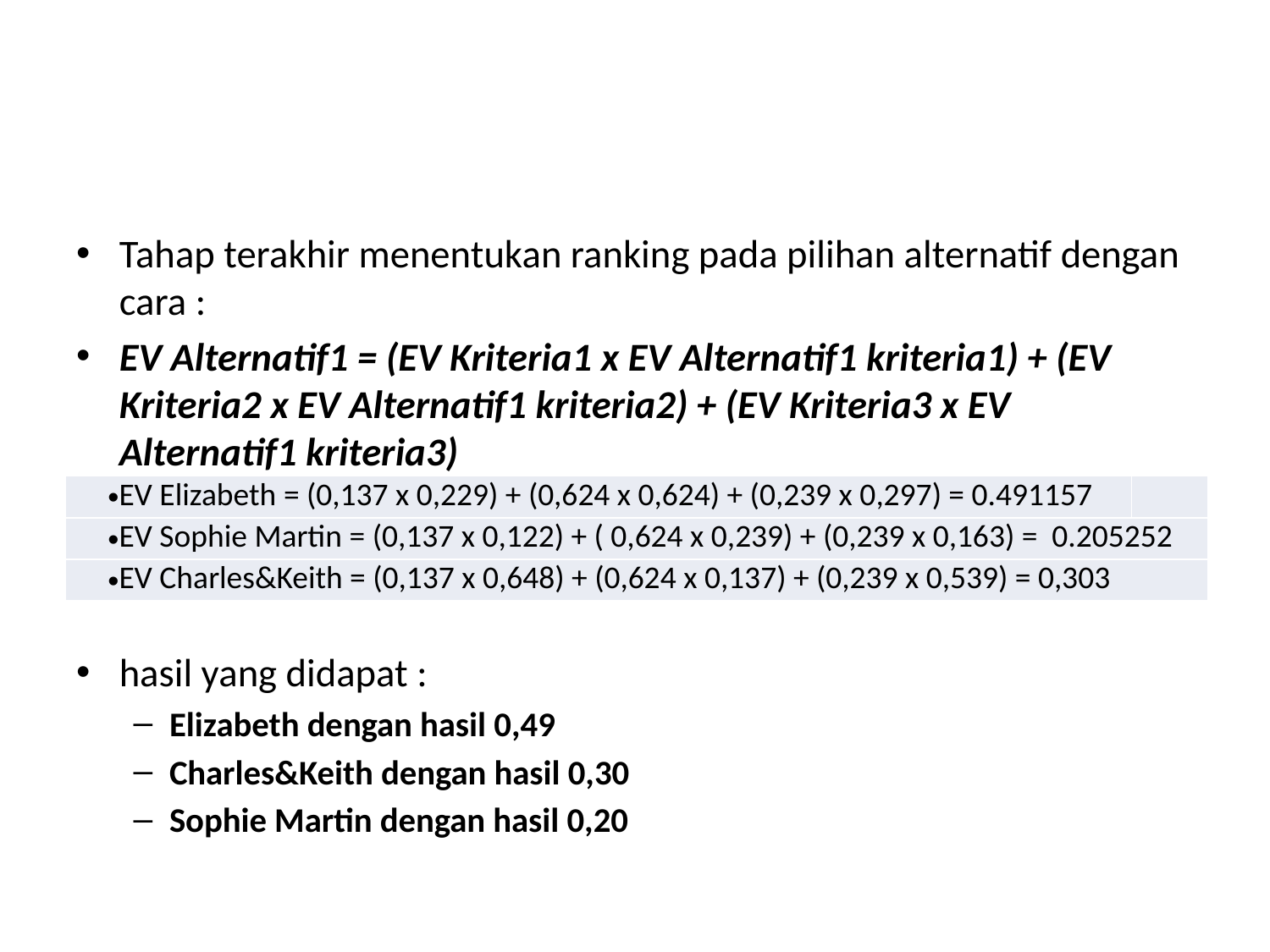

Tahap terakhir menentukan ranking pada pilihan alternatif dengan cara :
EV Alternatif1 = (EV Kriteria1 x EV Alternatif1 kriteria1) + (EV Kriteria2 x EV Alternatif1 kriteria2) + (EV Kriteria3 x EV Alternatif1 kriteria3)

hasil yang didapat :
Elizabeth dengan hasil 0,49
Charles&Keith dengan hasil 0,30
Sophie Martin dengan hasil 0,20

| EV Elizabeth = (0,137 x 0,229) + (0,624 x 0,624) + (0,239 x 0,297) = 0.491157 |  |
| --- | --- |
| EV Sophie Martin = (0,137 x 0,122) + ( 0,624 x 0,239) + (0,239 x 0,163) = 0.205252 |  |
| EV Charles&Keith = (0,137 x 0,648) + (0,624 x 0,137) + (0,239 x 0,539) = 0,303 |  |